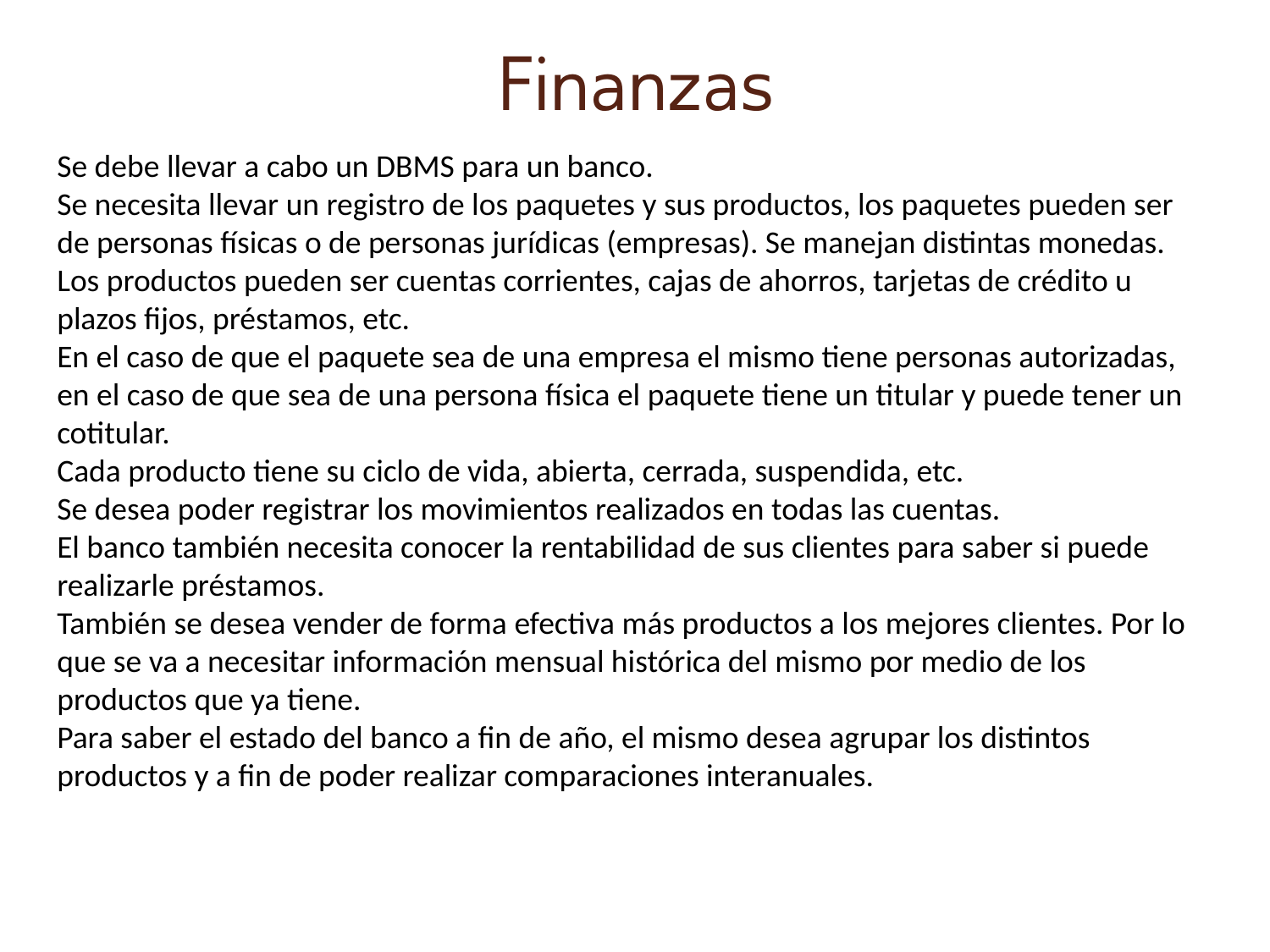

# Finanzas
Se debe llevar a cabo un DBMS para un banco.
Se necesita llevar un registro de los paquetes y sus productos, los paquetes pueden ser de personas físicas o de personas jurídicas (empresas). Se manejan distintas monedas.
Los productos pueden ser cuentas corrientes, cajas de ahorros, tarjetas de crédito u plazos fijos, préstamos, etc.
En el caso de que el paquete sea de una empresa el mismo tiene personas autorizadas, en el caso de que sea de una persona física el paquete tiene un titular y puede tener un cotitular.
Cada producto tiene su ciclo de vida, abierta, cerrada, suspendida, etc.
Se desea poder registrar los movimientos realizados en todas las cuentas.
El banco también necesita conocer la rentabilidad de sus clientes para saber si puede realizarle préstamos.
También se desea vender de forma efectiva más productos a los mejores clientes. Por lo que se va a necesitar información mensual histórica del mismo por medio de los productos que ya tiene.
Para saber el estado del banco a fin de año, el mismo desea agrupar los distintos productos y a fin de poder realizar comparaciones interanuales.